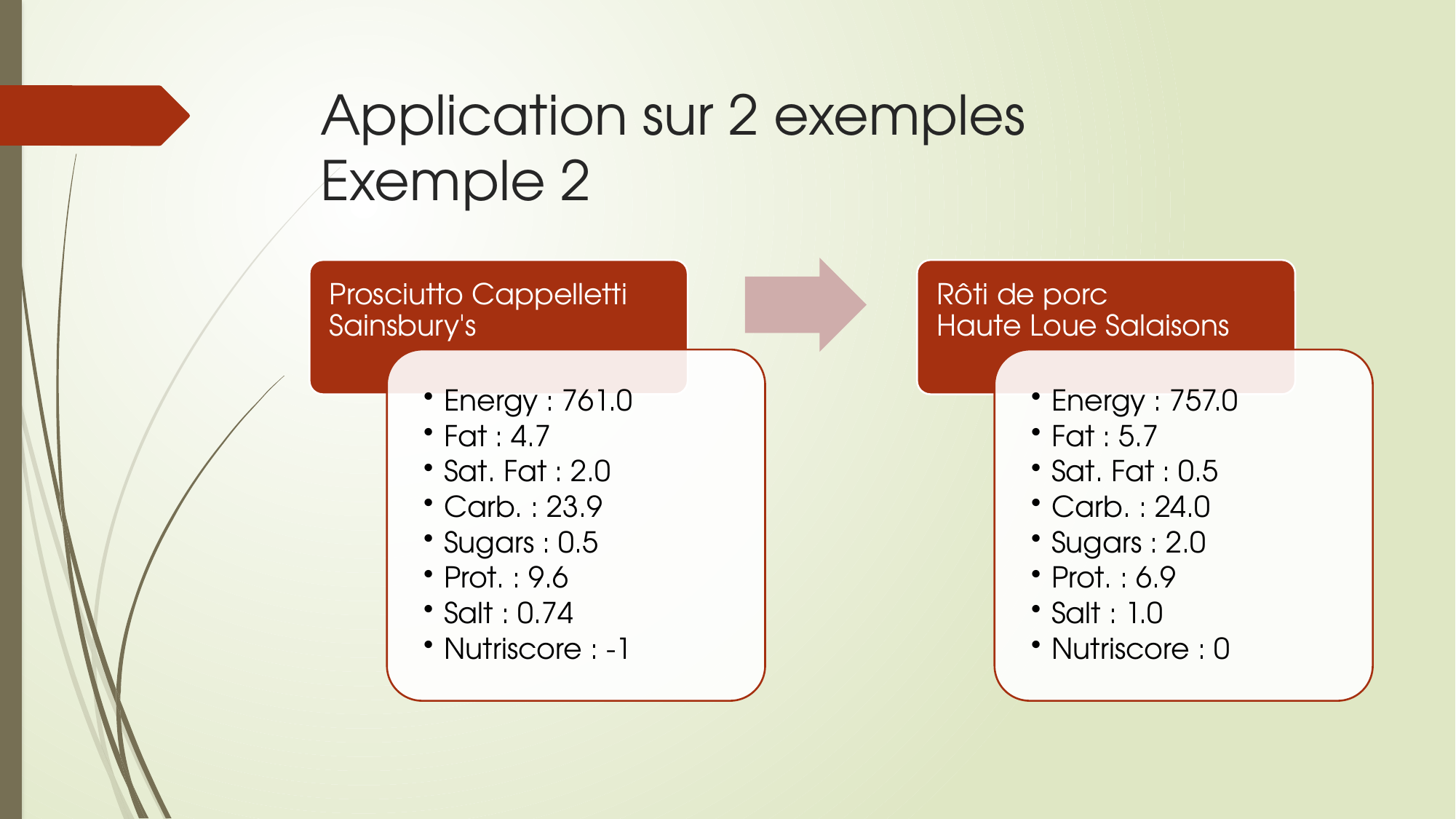

# Application sur 2 exemples Exemple 2
Prosciutto Cappelletti
Sainsbury's
Energy : 761.0
Fat : 4.7
Sat. Fat : 2.0
Carb. : 23.9
Sugars : 0.5
Prot. : 9.6
Salt : 0.74
Nutriscore : -1

Rôti de porc
Haute Loue Salaisons
Energy : 757.0
Fat : 5.7
Sat. Fat : 0.5
Carb. : 24.0
Sugars : 2.0
Prot. : 6.9
Salt : 1.0
Nutriscore : 0